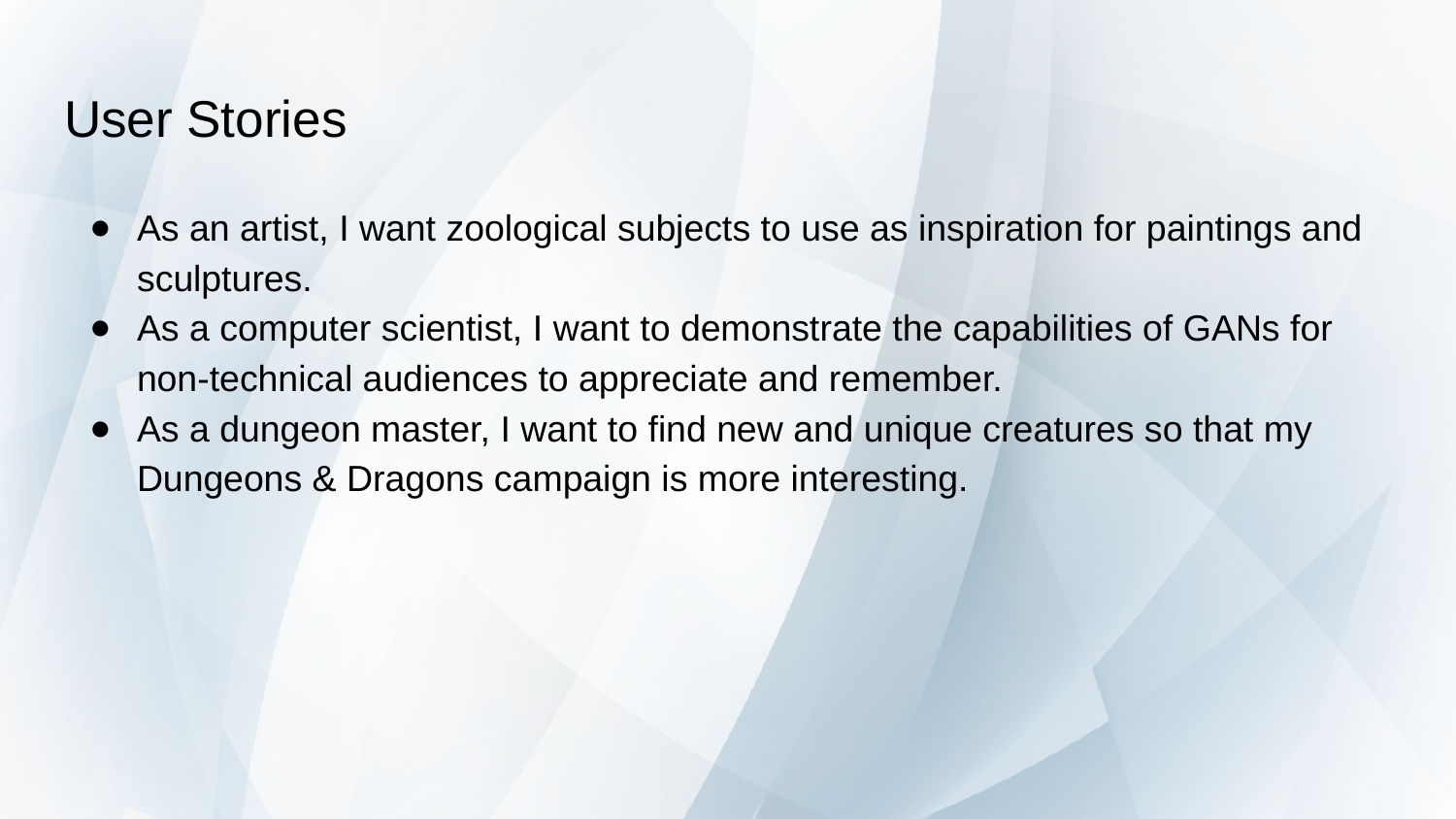

# User Stories
As an artist, I want zoological subjects to use as inspiration for paintings and sculptures.
As a computer scientist, I want to demonstrate the capabilities of GANs for non-technical audiences to appreciate and remember.
As a dungeon master, I want to find new and unique creatures so that my Dungeons & Dragons campaign is more interesting.